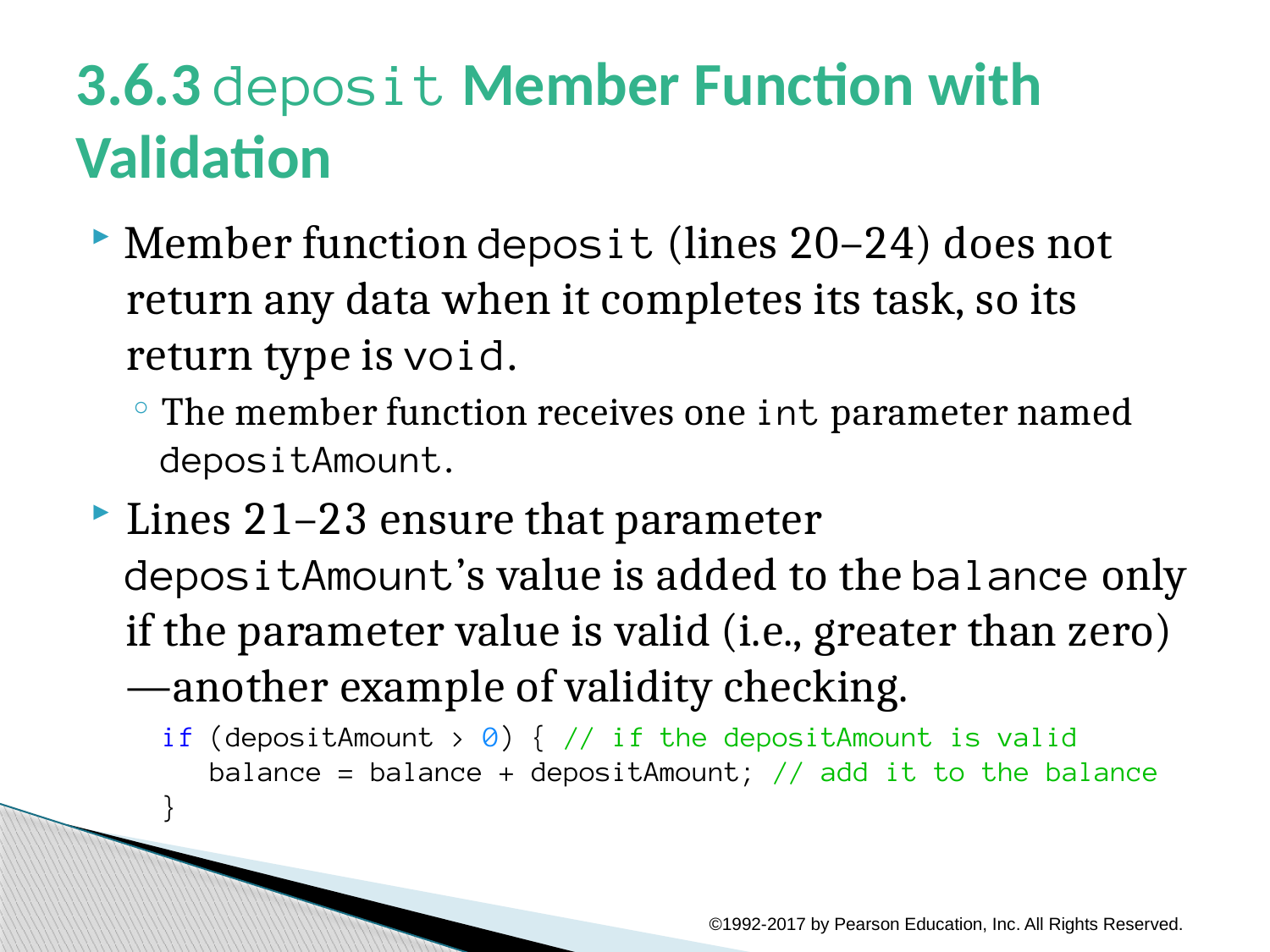

# 3.6.3 deposit Member Function with Validation
Member function deposit (lines 20–24) does not return any data when it completes its task, so its return type is void.
The member function receives one int parameter named depositAmount.
Lines 21–23 ensure that parameter depositAmount’s value is added to the balance only if the parameter value is valid (i.e., greater than zero)—another example of validity checking.
if (depositAmount > 0) { // if the depositAmount is valid
   balance = balance + depositAmount; // add it to the balance
}
©1992-2017 by Pearson Education, Inc. All Rights Reserved.